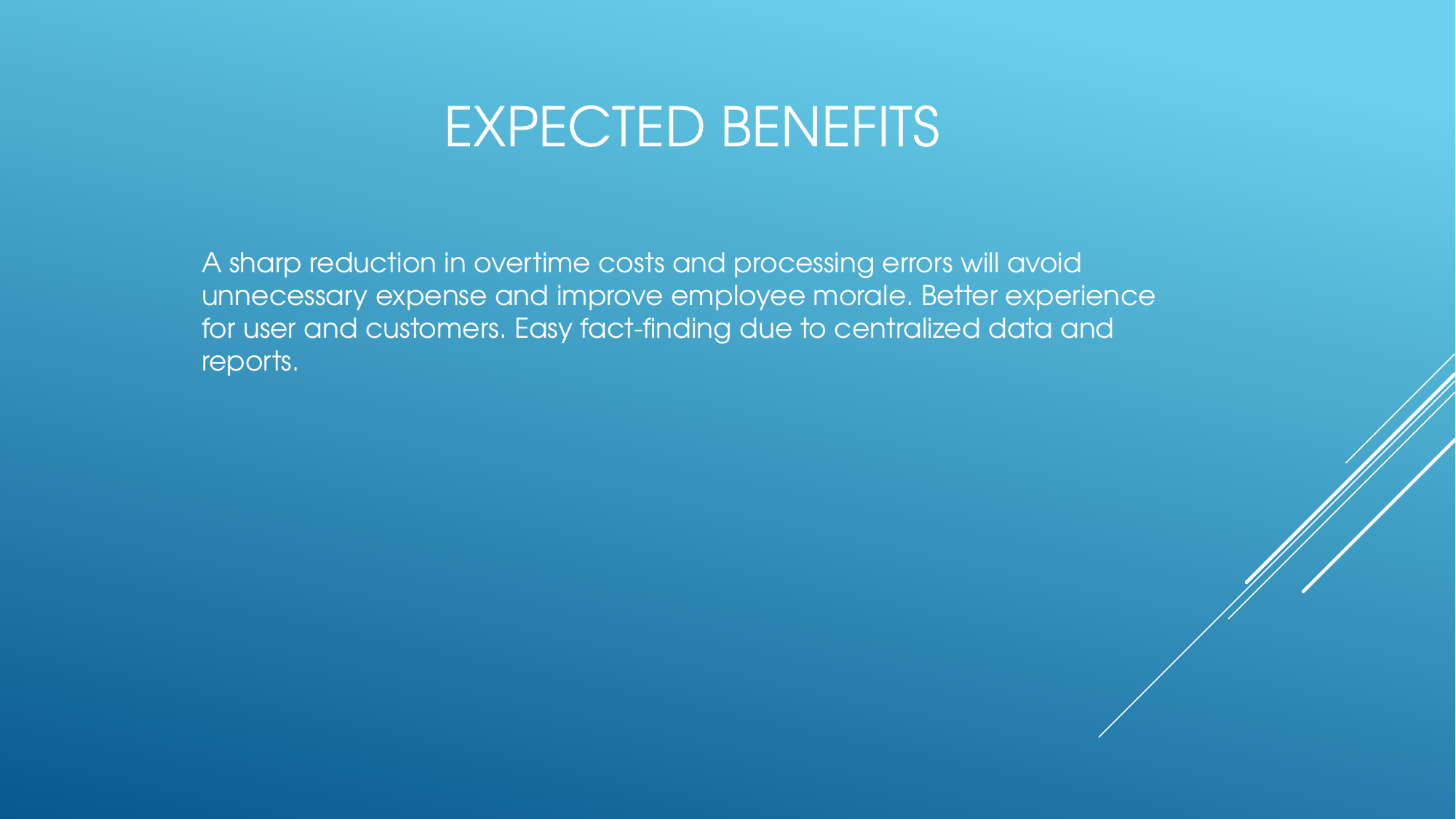

# Expected Benefits
A sharp reduction in overtime costs and processing errors will avoid unnecessary expense and improve employee morale. Better experience for user and customers. Easy fact-finding due to centralized data and reports.